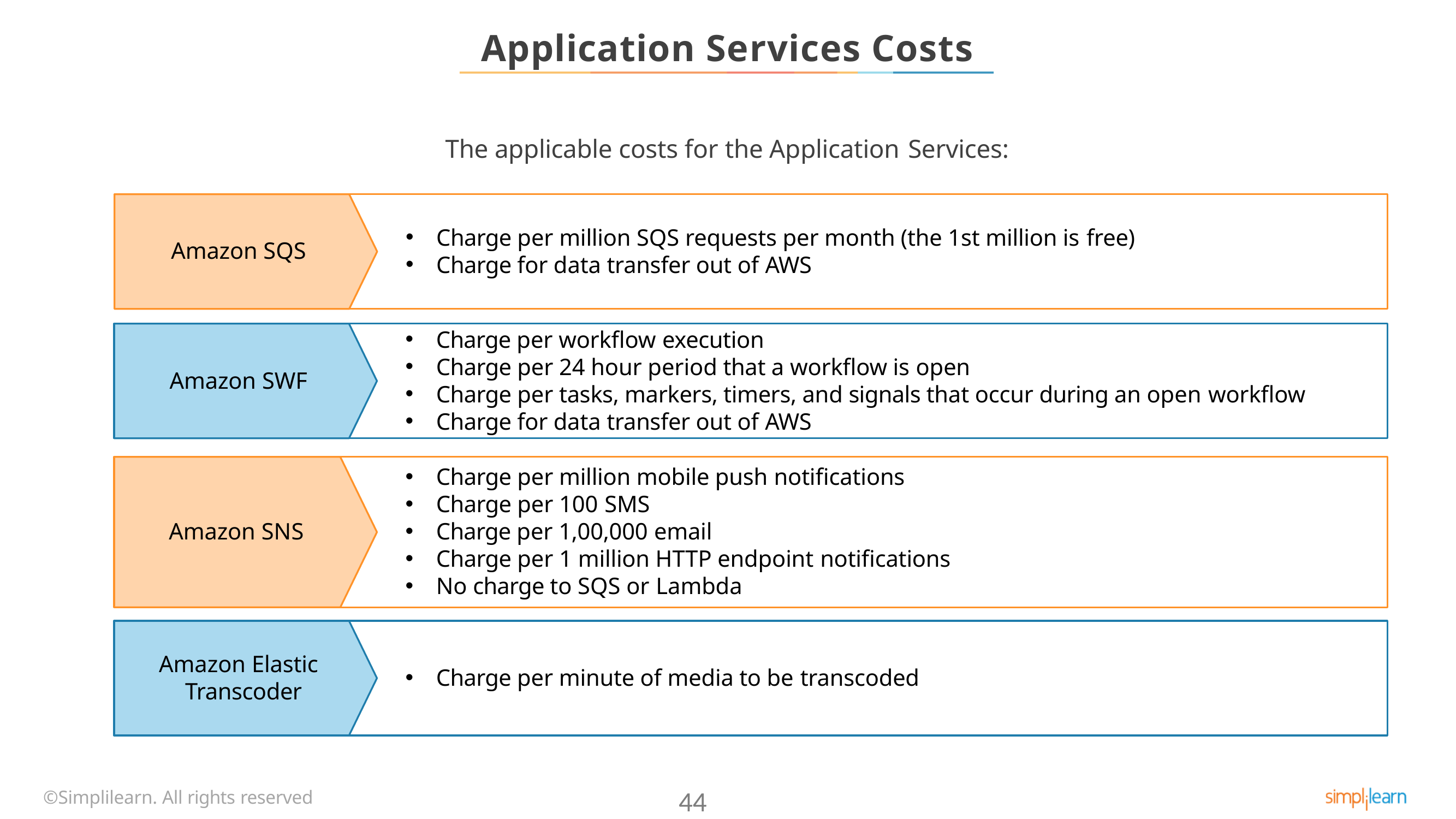

# Application Services Costs

The applicable costs for the Application Services:

Charge per million SQS requests per month (the 1st million is free)
Charge for data transfer out of AWS
Amazon SQS

Charge per workflow execution
Charge per 24 hour period that a workflow is open
Charge per tasks, markers, timers, and signals that occur during an open workflow
Charge for data transfer out of AWS
Amazon SWF

Charge per million mobile push notifications
Charge per 100 SMS
Charge per 1,00,000 email
Charge per 1 million HTTP endpoint notifications
No charge to SQS or Lambda
Amazon SNS

Amazon Elastic  Transcoder
Charge per minute of media to be transcoded
44
©Simplilearn. All rights reserved